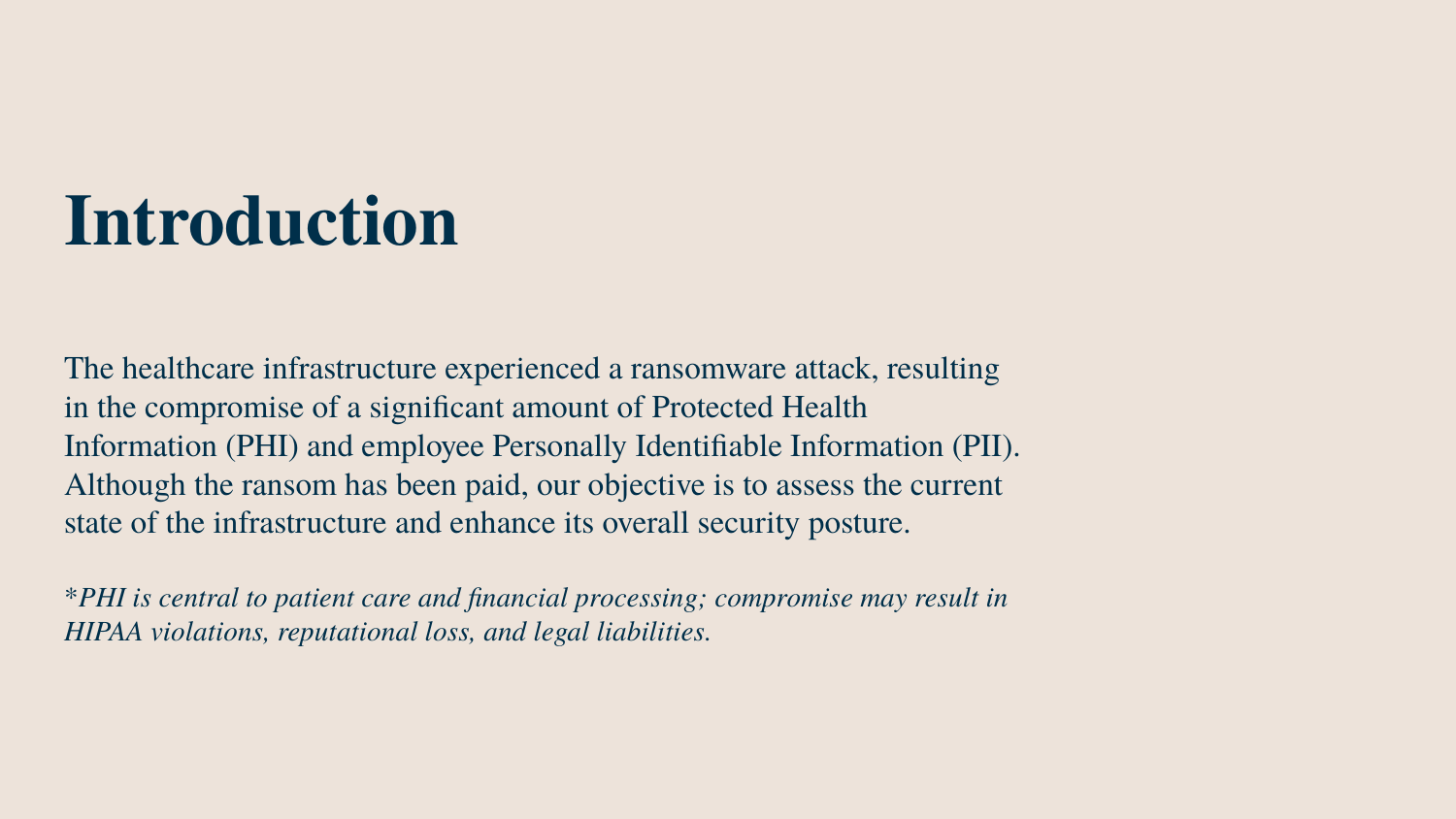

# Introduction

The healthcare infrastructure experienced a ransomware attack, resulting in the compromise of a significant amount of Protected Health Information (PHI) and employee Personally Identifiable Information (PII). Although the ransom has been paid, our objective is to assess the current state of the infrastructure and enhance its overall security posture.
*PHI is central to patient care and financial processing; compromise may result in HIPAA violations, reputational loss, and legal liabilities.